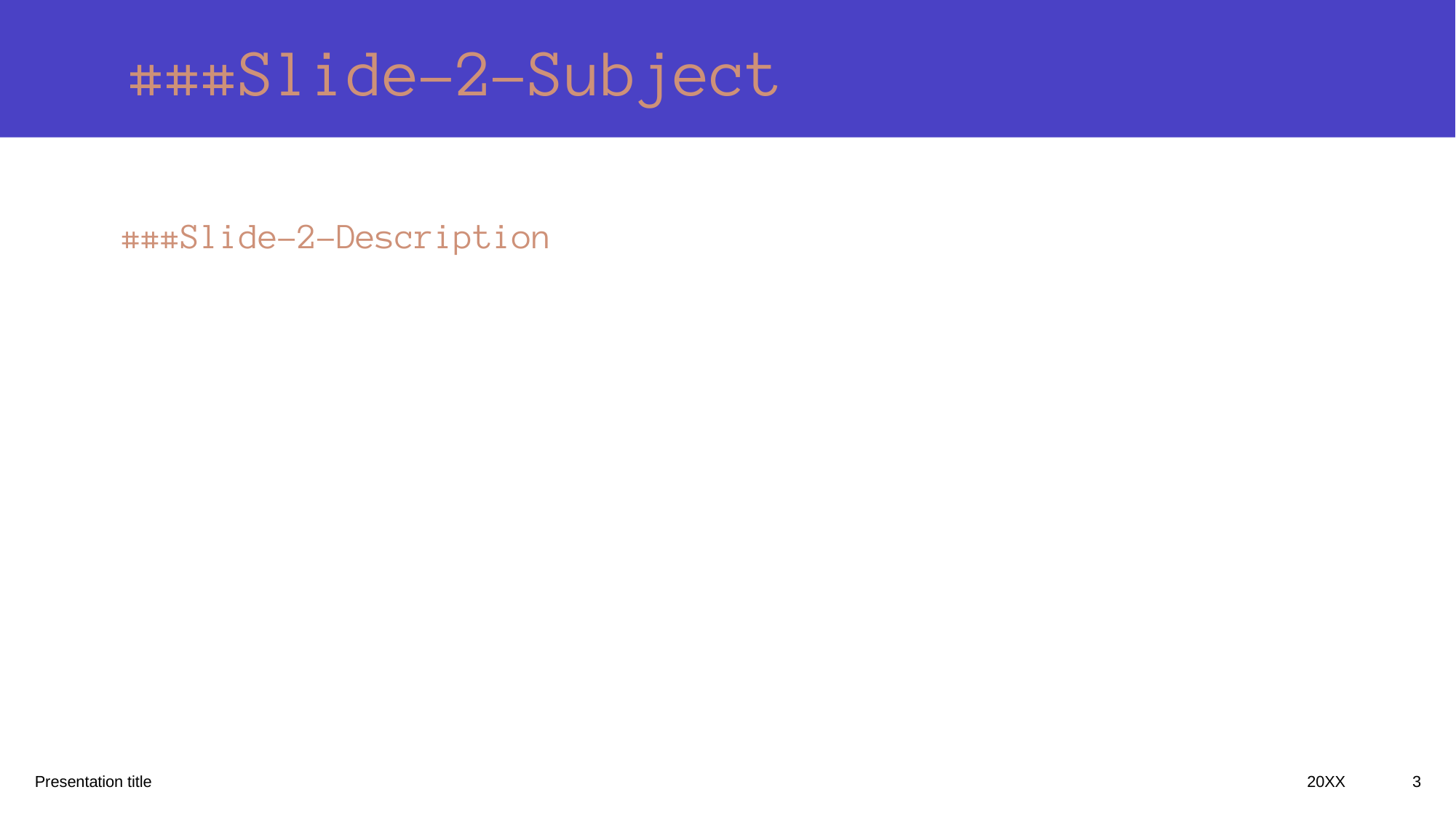

# ###Slide-2-Subject
###Slide-2-Description

20XX
Presentation title
3